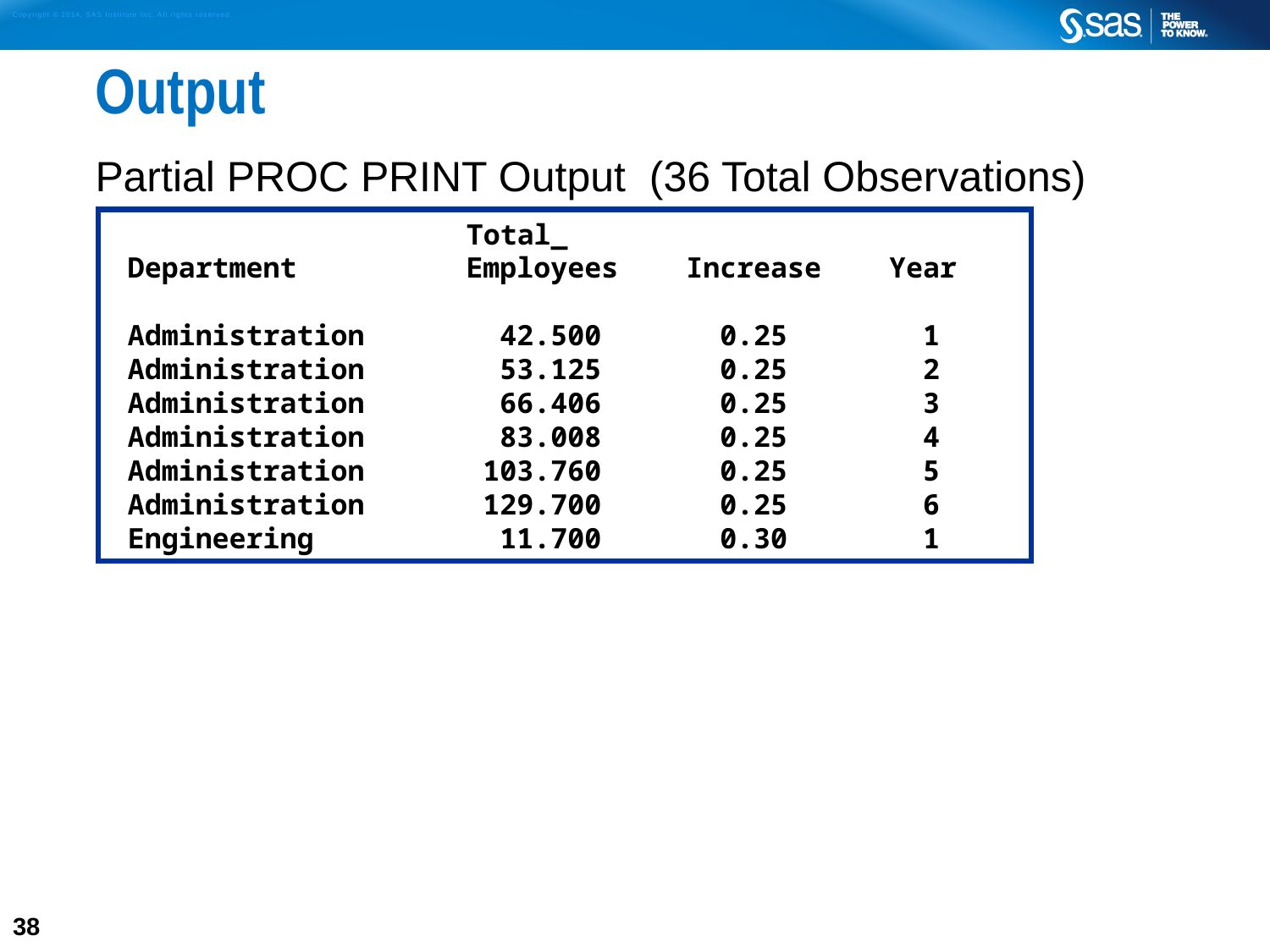

# Output
Partial PROC PRINT Output  (36 Total Observations)

                     Total_
 Department          Employees    Increase    Year

 Administration        42.500       0.25        1
 Administration        53.125       0.25        2
 Administration        66.406       0.25        3
 Administration        83.008       0.25        4
 Administration       103.760       0.25        5
 Administration       129.700       0.25        6
 Engineering           11.700       0.30        1

38